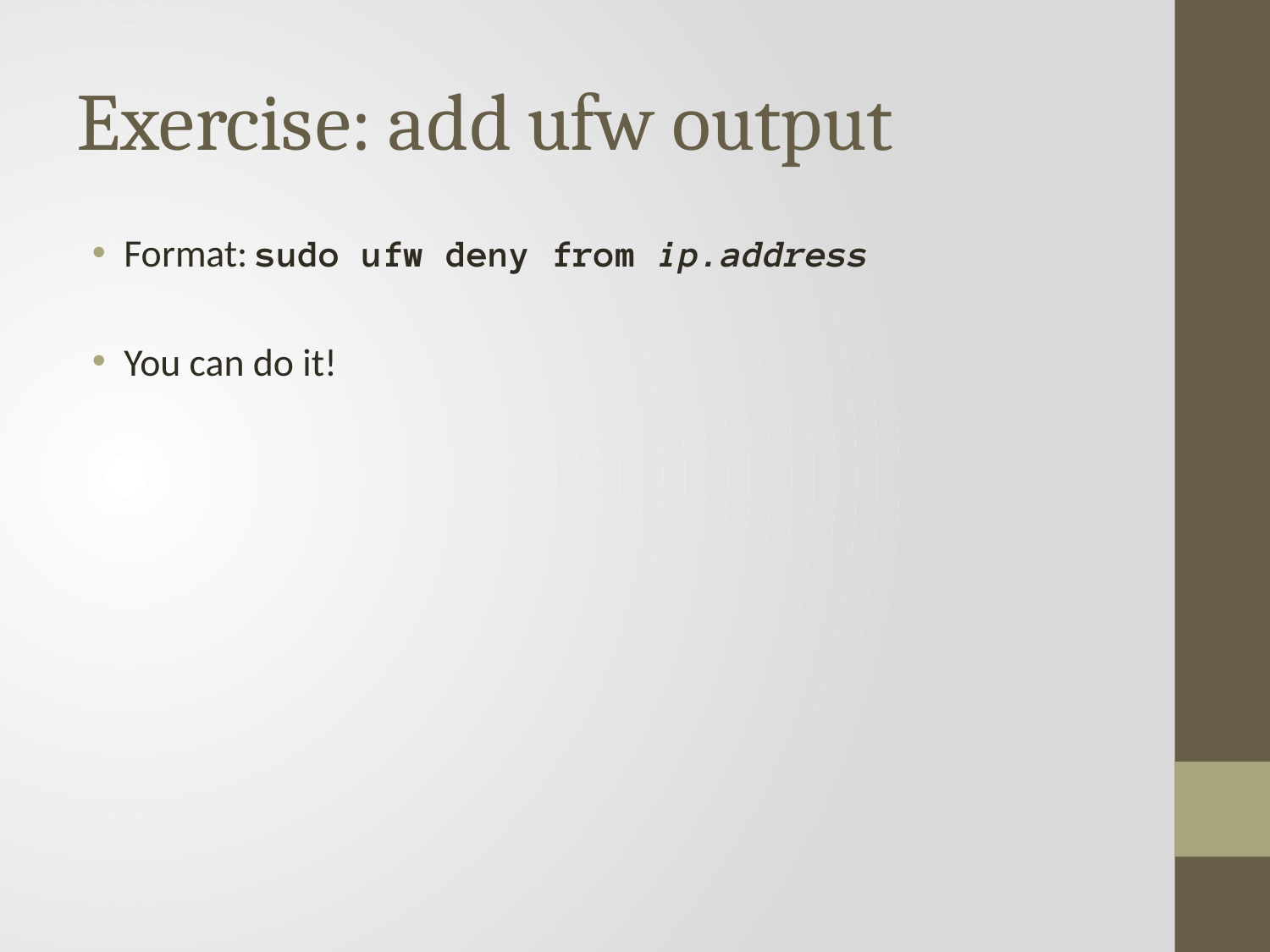

# Exercise: add ufw output
Format: sudo ufw deny from ip.address

You can do it!